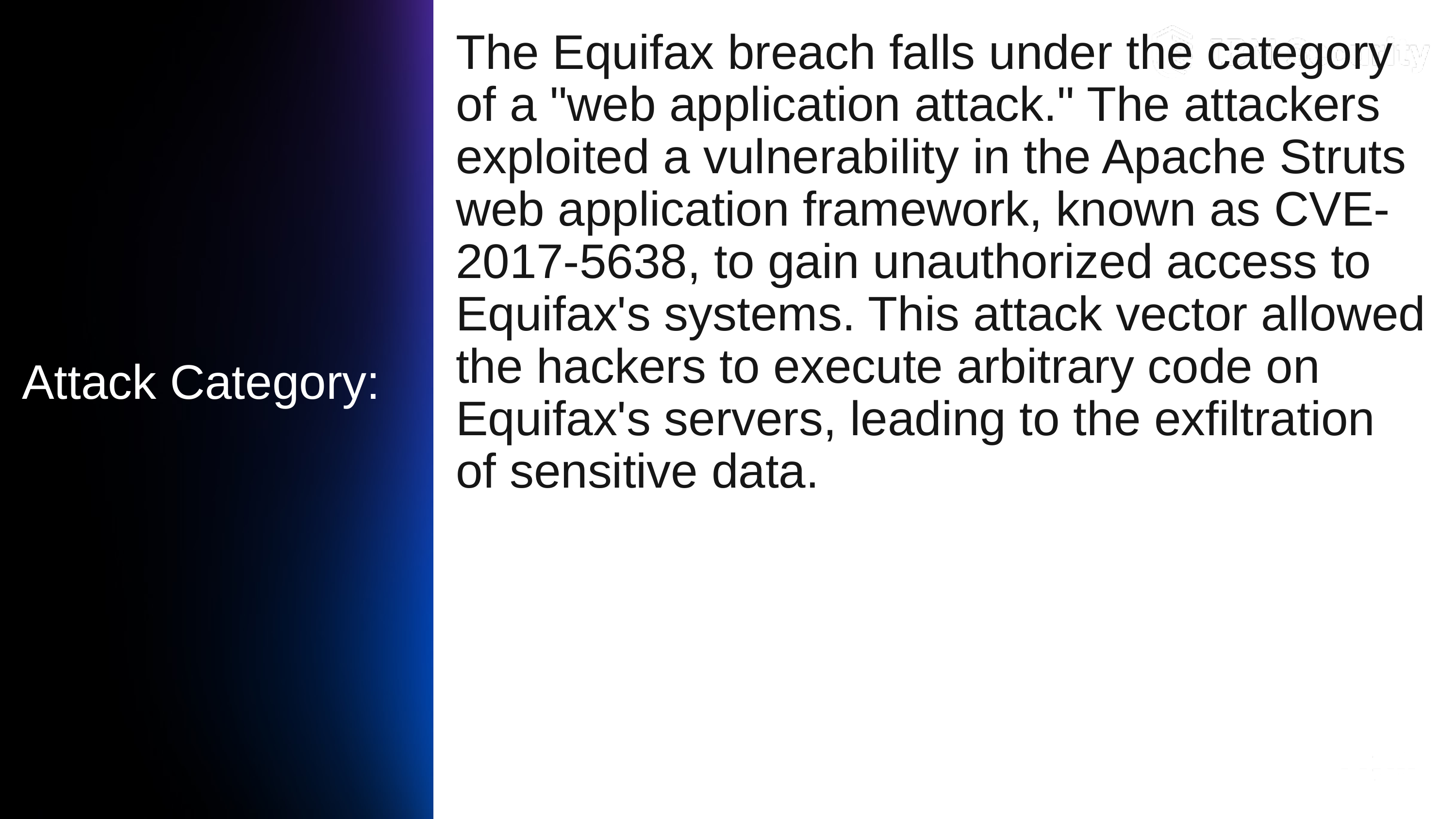

The Equifax breach falls under the category of a "web application attack." The attackers exploited a vulnerability in the Apache Struts web application framework, known as CVE-2017-5638, to gain unauthorized access to Equifax's systems. This attack vector allowed the hackers to execute arbitrary code on Equifax's servers, leading to the exfiltration of sensitive data.
#
Attack Category: